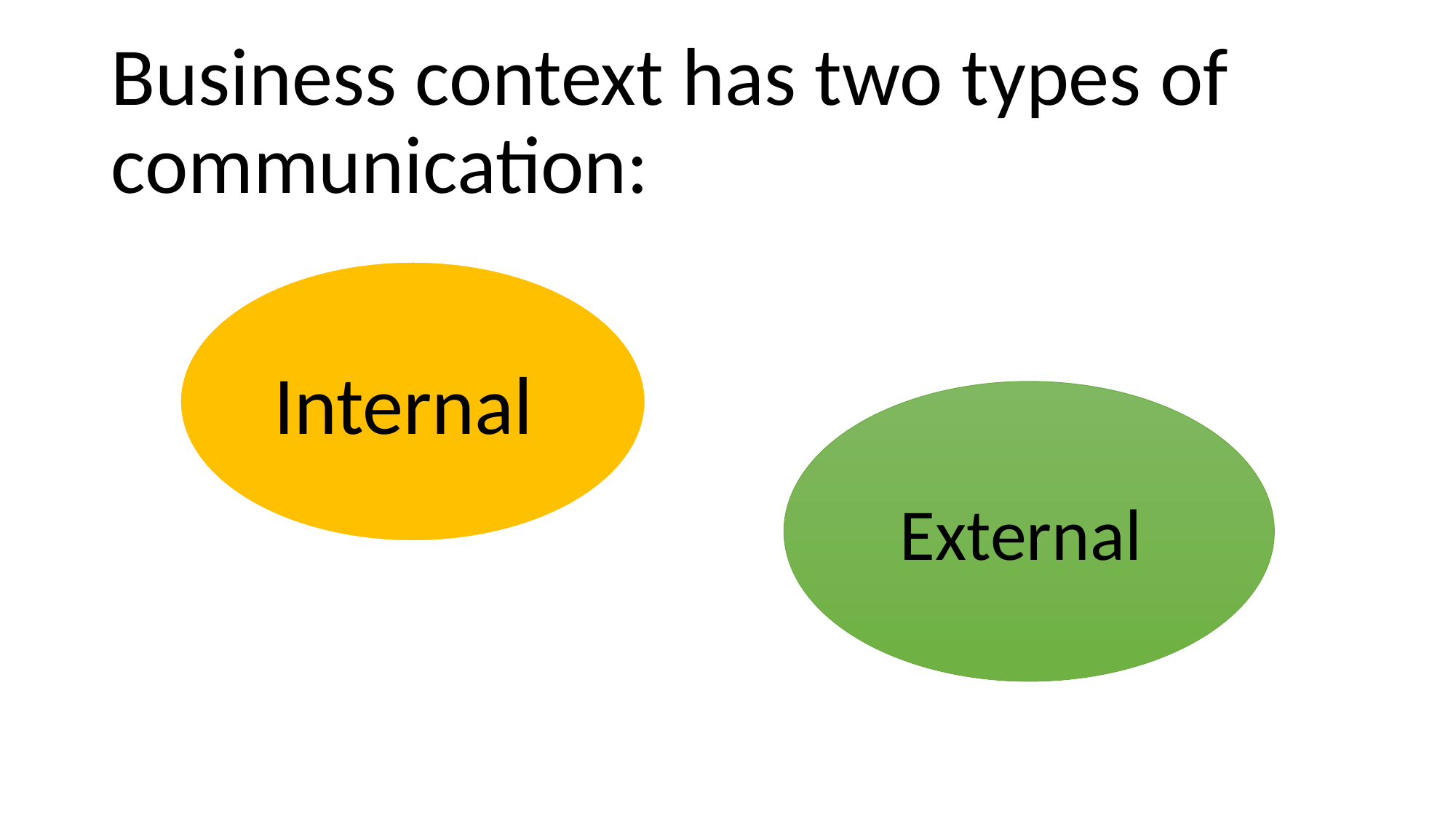

# Business context has two types of communication:
Internal
External